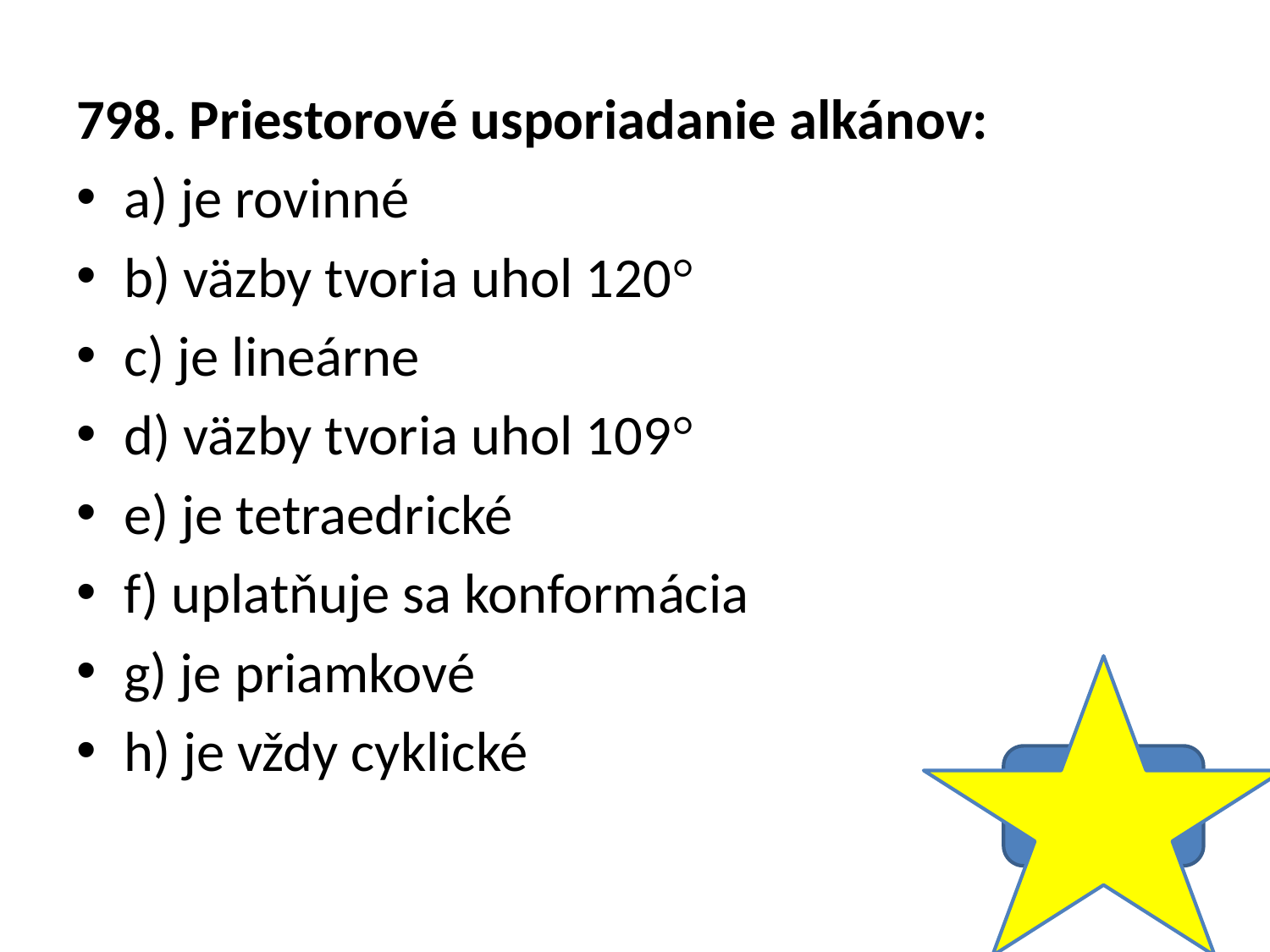

798. Priestorové usporiadanie alkánov:
a) je rovinné
b) väzby tvoria uhol 120°
c) je lineárne
d) väzby tvoria uhol 109°
e) je tetraedrické
f) uplatňuje sa konformácia
g) je priamkové
h) je vždy cyklické

D,E,F